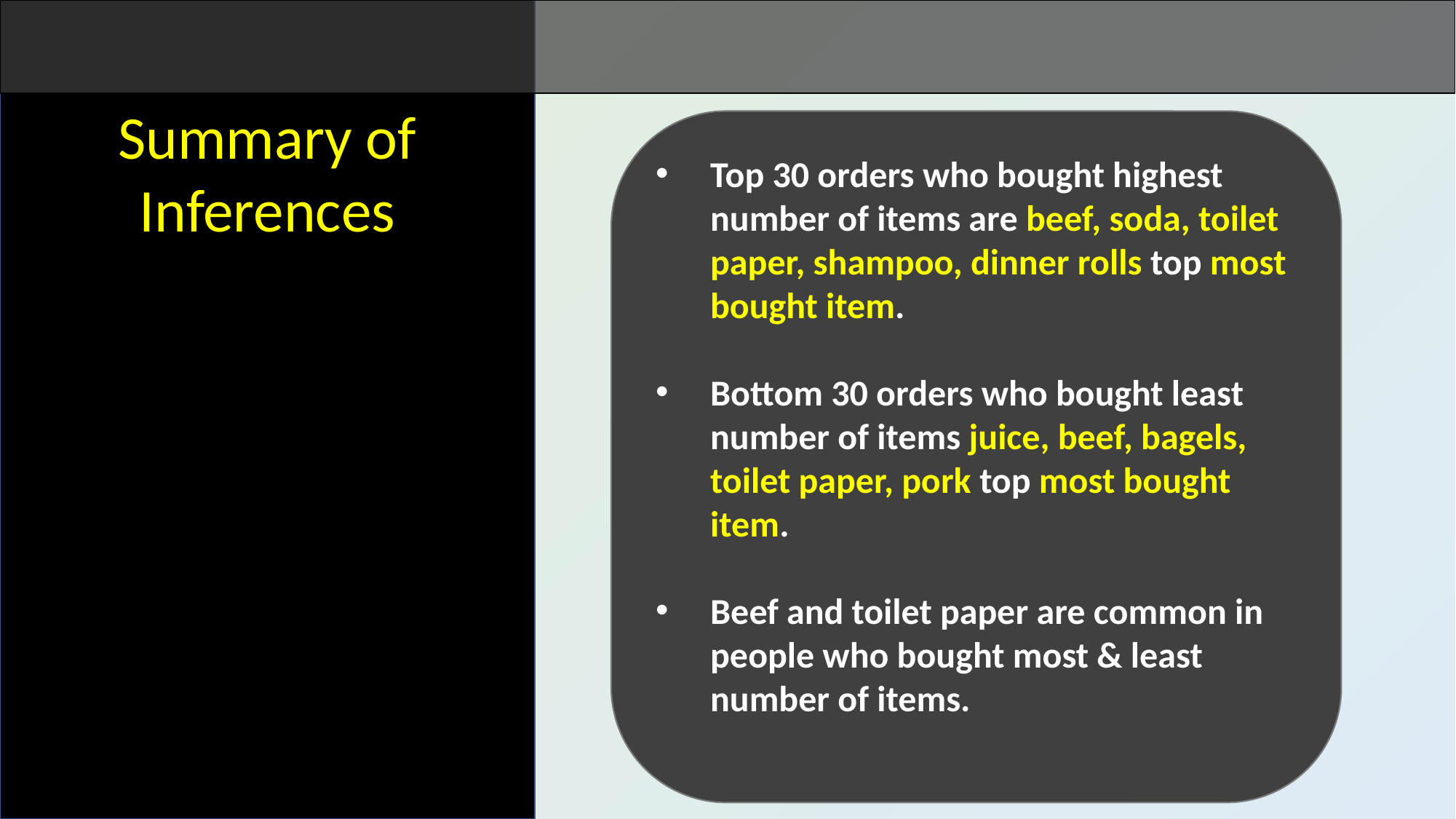

Summary of Inferences

Top 30 orders who bought highest number of items are beef, soda, toilet paper, shampoo, dinner rolls top most bought item.

Bottom 30 orders who bought least number of items juice, beef, bagels, toilet paper, pork top most bought item.

Beef and toilet paper are common in people who bought most & least number of items.